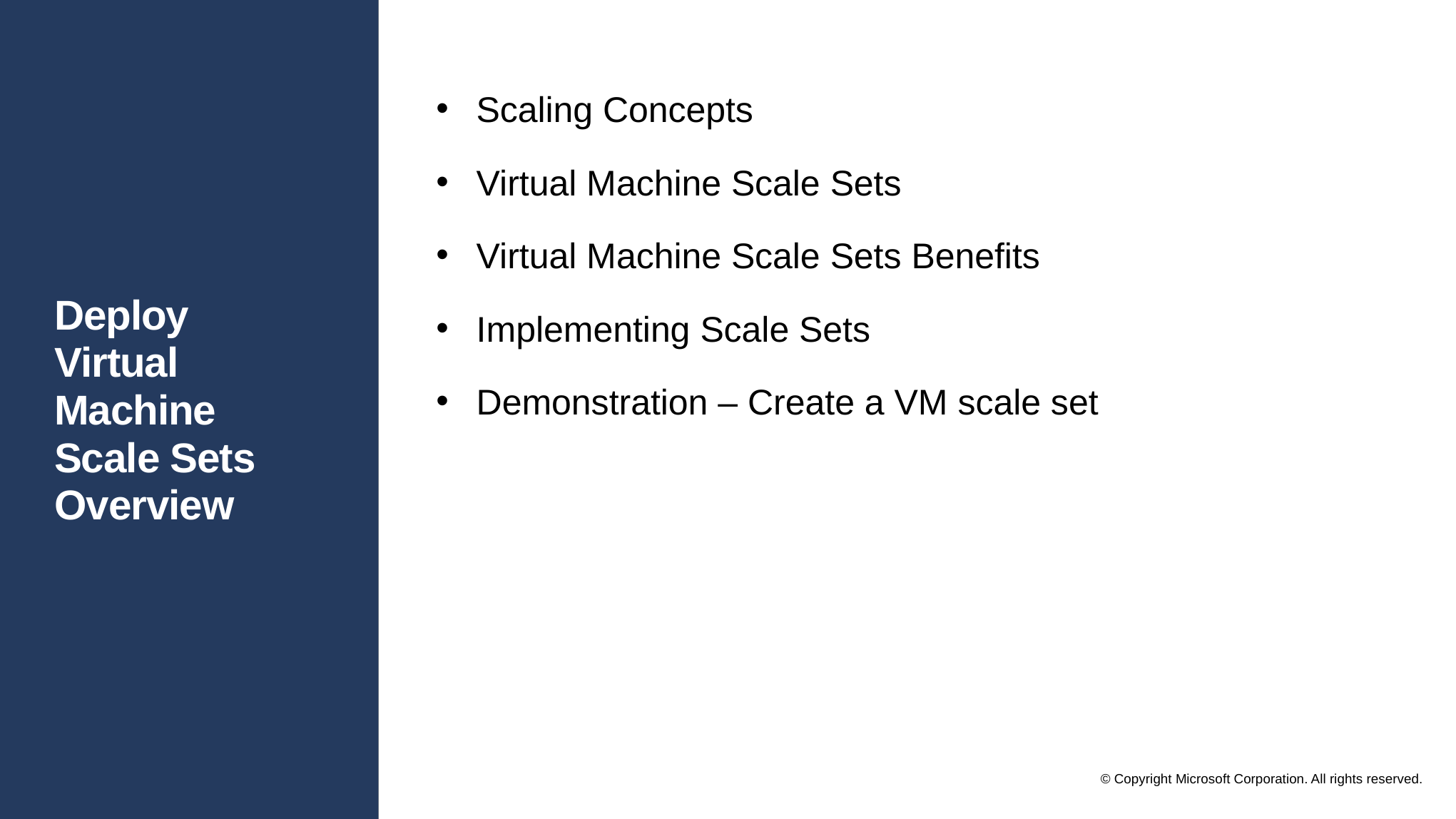

Scaling Concepts
Virtual Machine Scale Sets
Virtual Machine Scale Sets Benefits
Implementing Scale Sets
Demonstration – Create a VM scale set

# Deploy Virtual Machine Scale Sets Overview